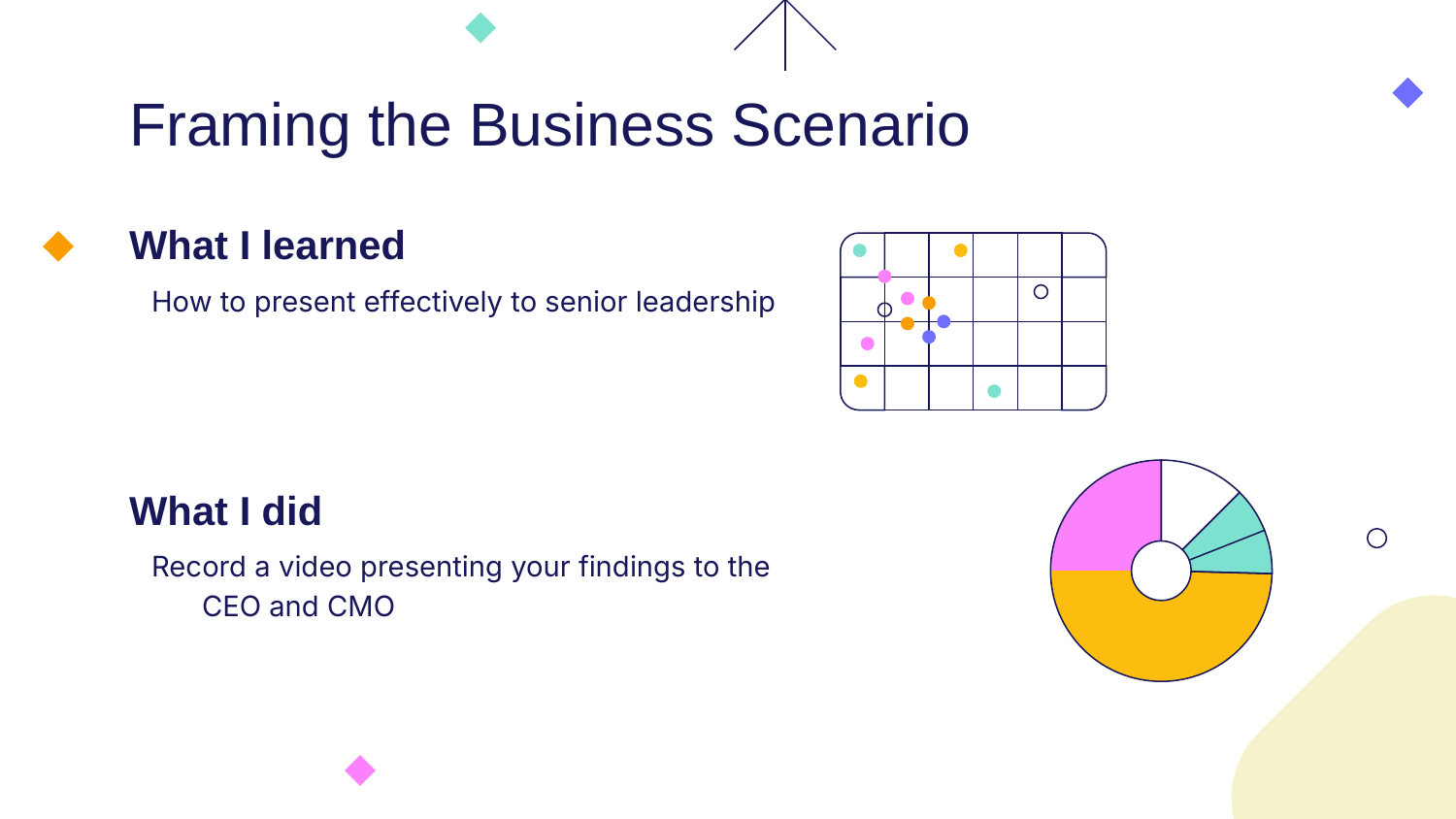

# Framing the Business Scenario
What I learned

How to present effectively to senior leadership

What I did
Record a video presenting your findings to the CEO and CMO